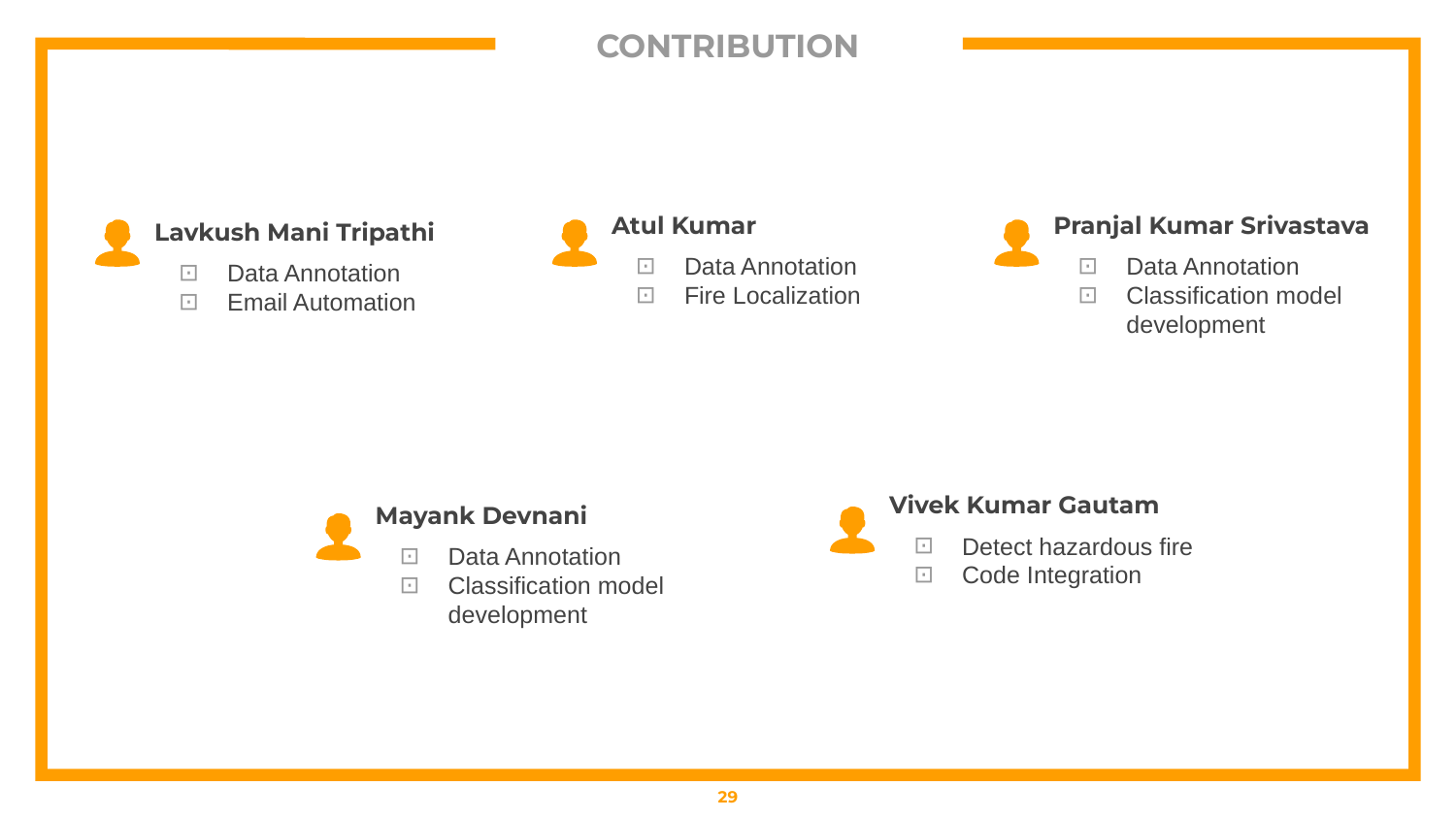

# CONTRIBUTION
Atul Kumar
Data Annotation
Fire Localization
Pranjal Kumar Srivastava
Data Annotation
Classification model development
Lavkush Mani Tripathi
Data Annotation
Email Automation

Vivek Kumar Gautam
Detect hazardous fire
Code Integration
Mayank Devnani
Data Annotation
Classification model development

29